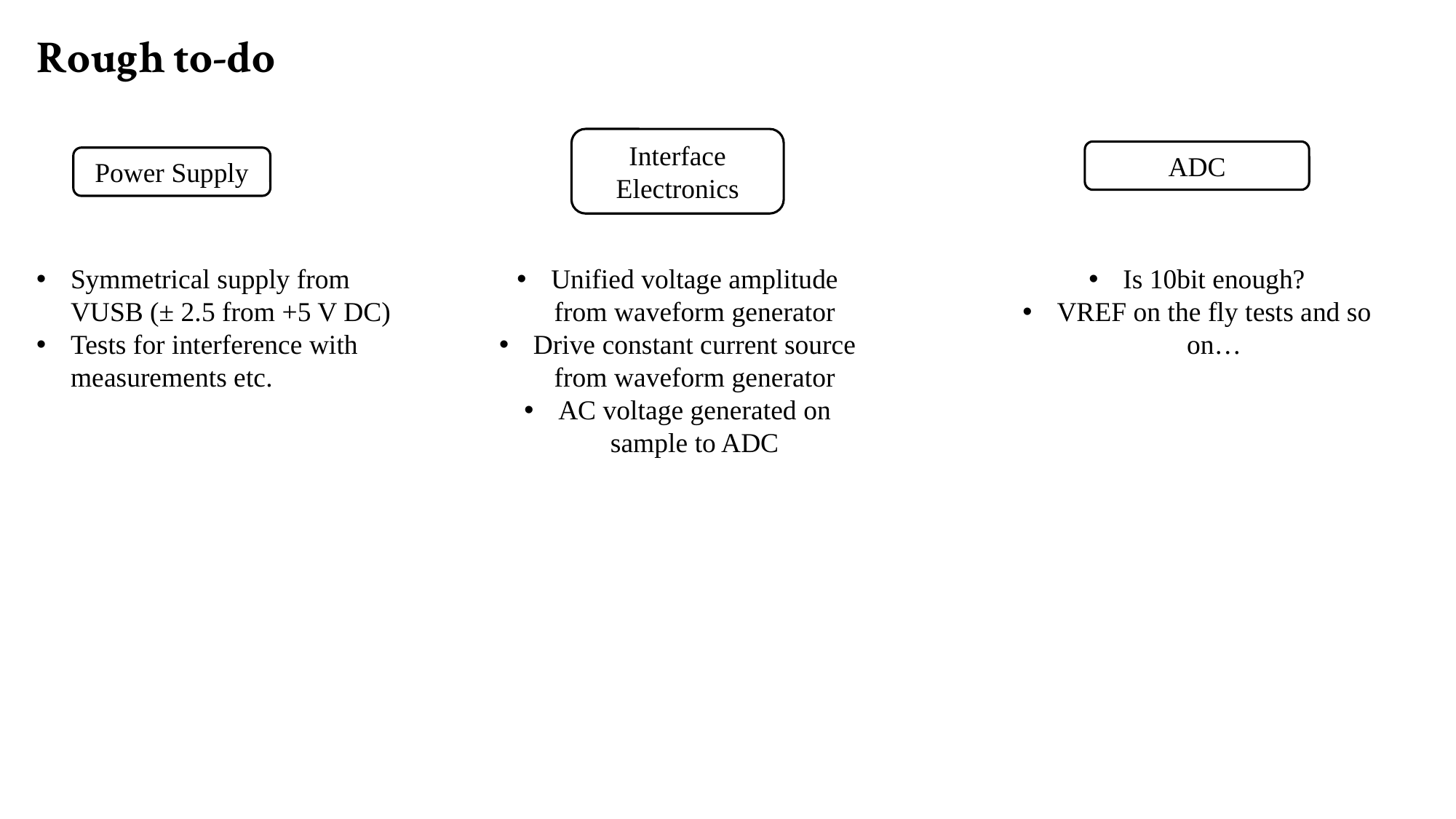

# Rough to-do
Interface
Electronics
ADC
Power Supply
Symmetrical supply from VUSB (± 2.5 from +5 V DC)
Tests for interference with measurements etc.
Unified voltage amplitude from waveform generator
Drive constant current source from waveform generator
AC voltage generated on sample to ADC
Is 10bit enough?
VREF on the fly tests and so on…